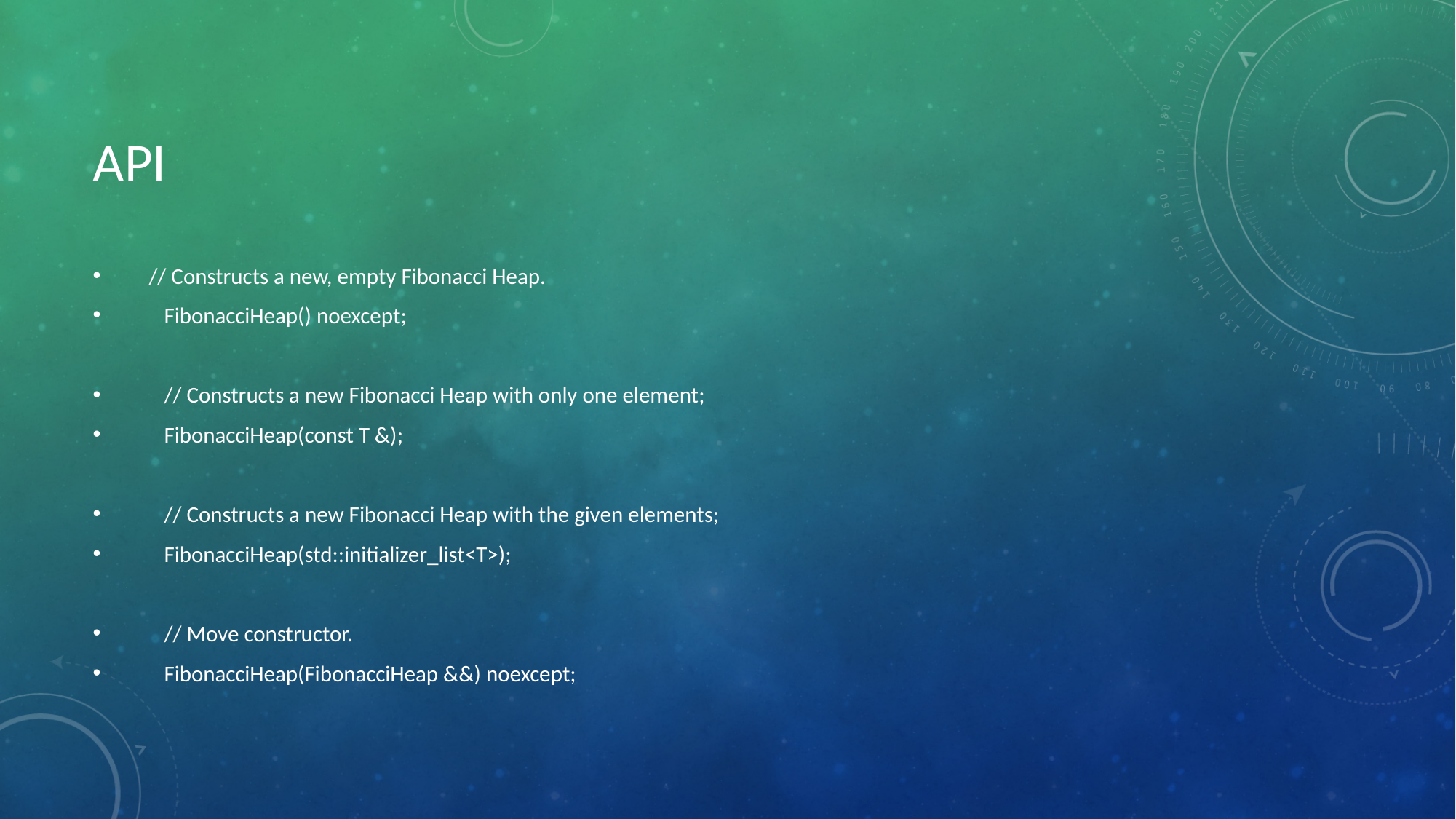

# API
     // Constructs a new, empty Fibonacci Heap.
        FibonacciHeap() noexcept;

        // Constructs a new Fibonacci Heap with only one element;
        FibonacciHeap(const T &);

        // Constructs a new Fibonacci Heap with the given elements;
        FibonacciHeap(std::initializer_list<T>);

        // Move constructor.
        FibonacciHeap(FibonacciHeap &&) noexcept;